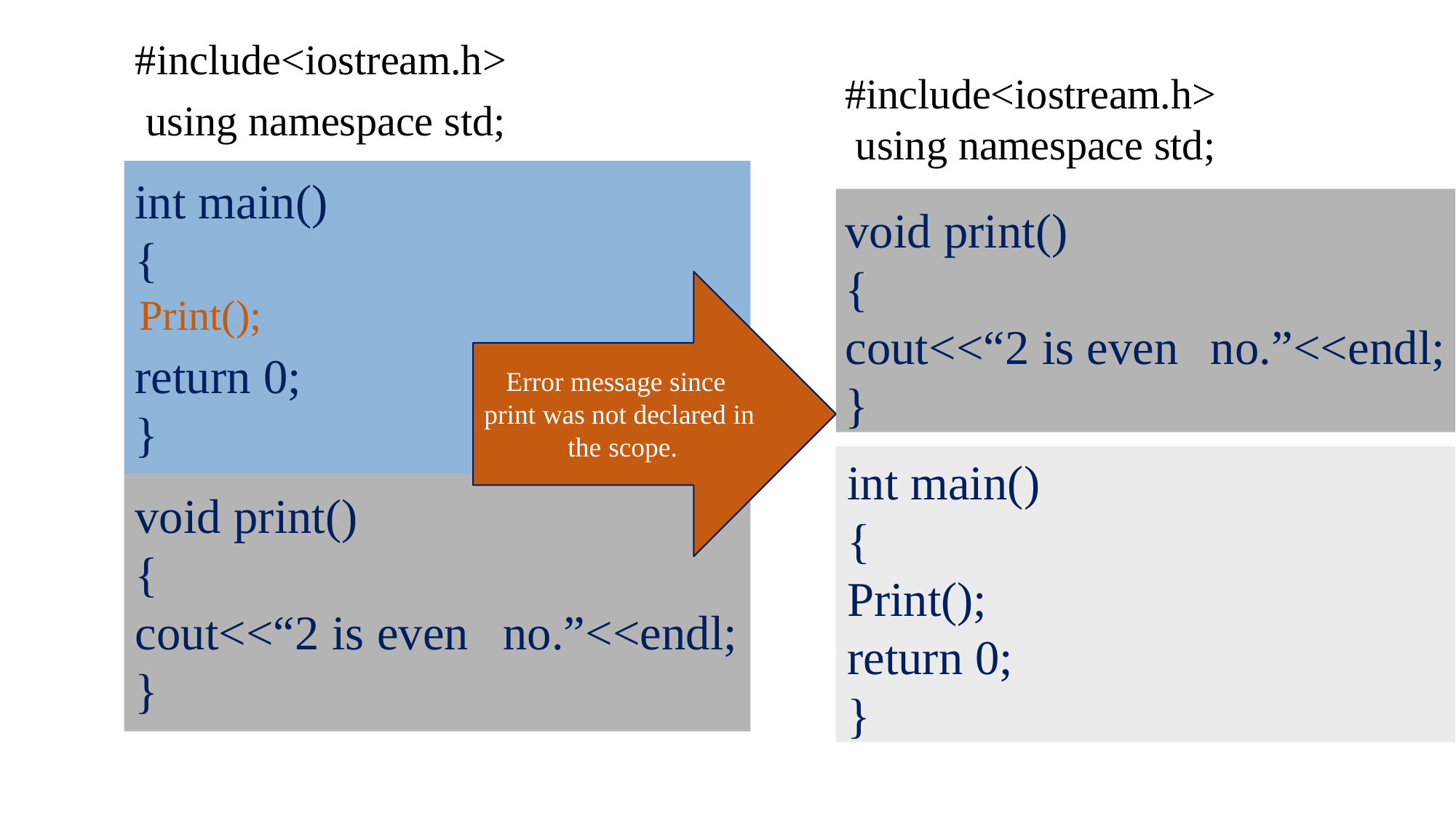

#include<iostream.h>  using namespace std;
#include<iostream.h>  using namespace std;

int main()
{
Print();
return 0;
}
void print()
{
cout<<“2 is even	no.”<<endl;
}

Error message since  print was not declared in  the scope.
int main()
{
Print();  return 0;
}
void print()
{
cout<<“2 is even	no.”<<endl;
}